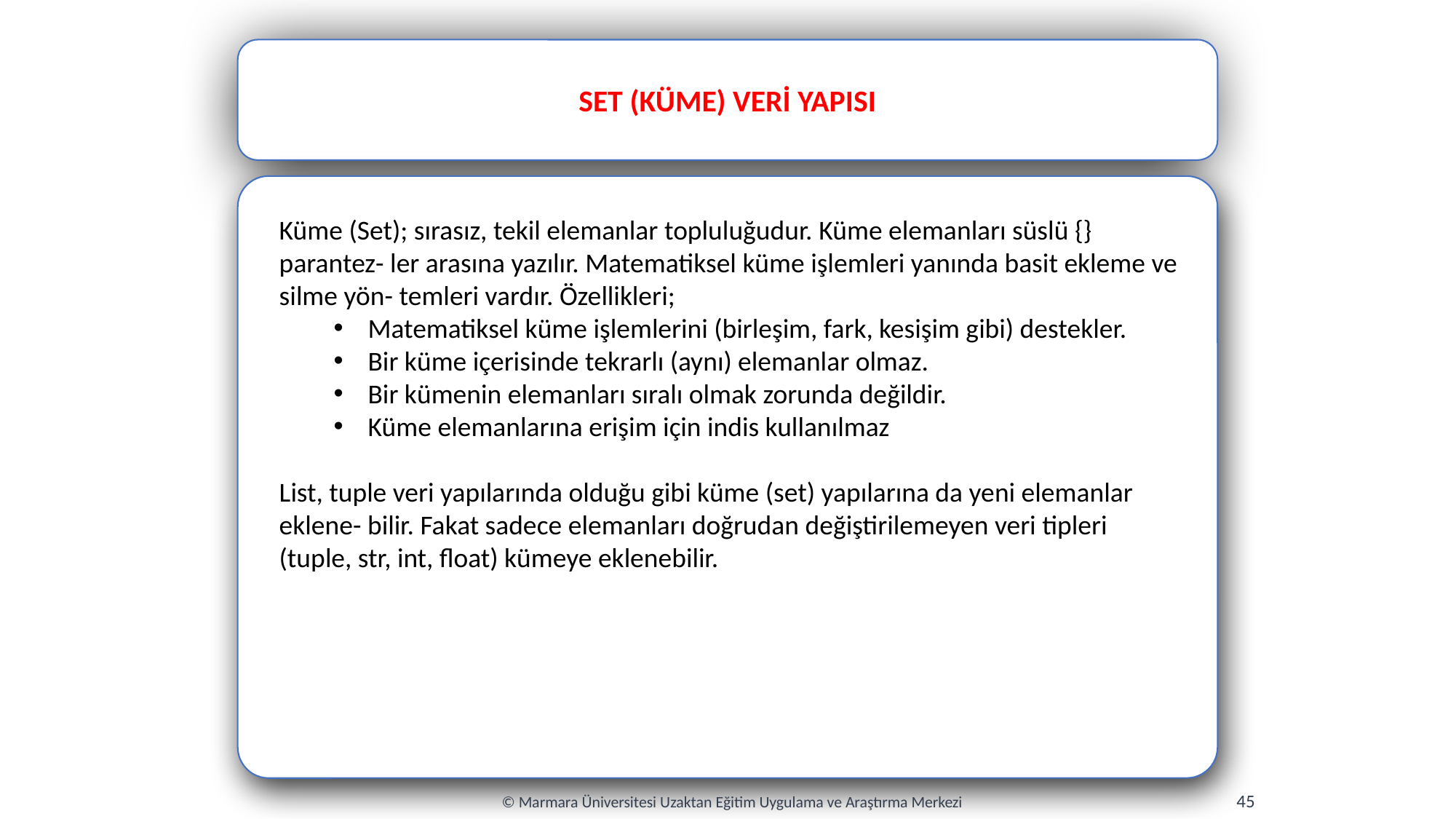

SET (KÜME) VERİ YAPISI

Küme (Set); sırasız, tekil elemanlar topluluğudur. Küme elemanları süslü {} parantez- ler arasına yazılır. Matematiksel küme işlemleri yanında basit ekleme ve silme yön- temleri vardır. Özellikleri;
Matematiksel küme işlemlerini (birleşim, fark, kesişim gibi) destekler.
Bir küme içerisinde tekrarlı (aynı) elemanlar olmaz.
Bir kümenin elemanları sıralı olmak zorunda değildir.
Küme elemanlarına erişim için indis kullanılmaz

List, tuple veri yapılarında olduğu gibi küme (set) yapılarına da yeni elemanlar eklene- bilir. Fakat sadece elemanları doğrudan değiştirilemeyen veri tipleri (tuple, str, int, float) kümeye eklenebilir.
45
© Marmara Üniversitesi Uzaktan Eğitim Uygulama ve Araştırma Merkezi